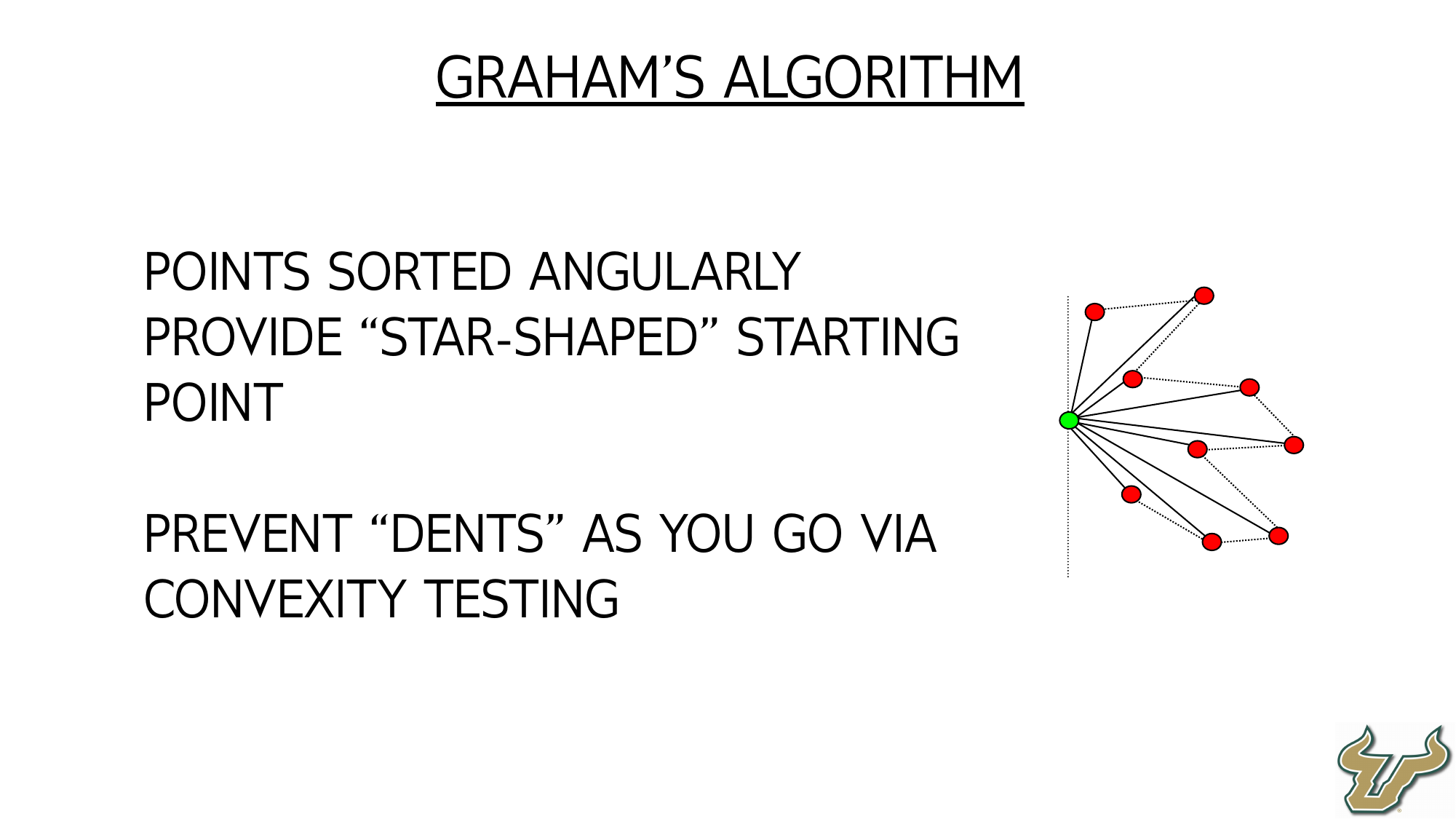

Graham’s Algorithm
Points sorted angularly provide “star-shaped” starting point

Prevent “dents” as you go via convexity testing